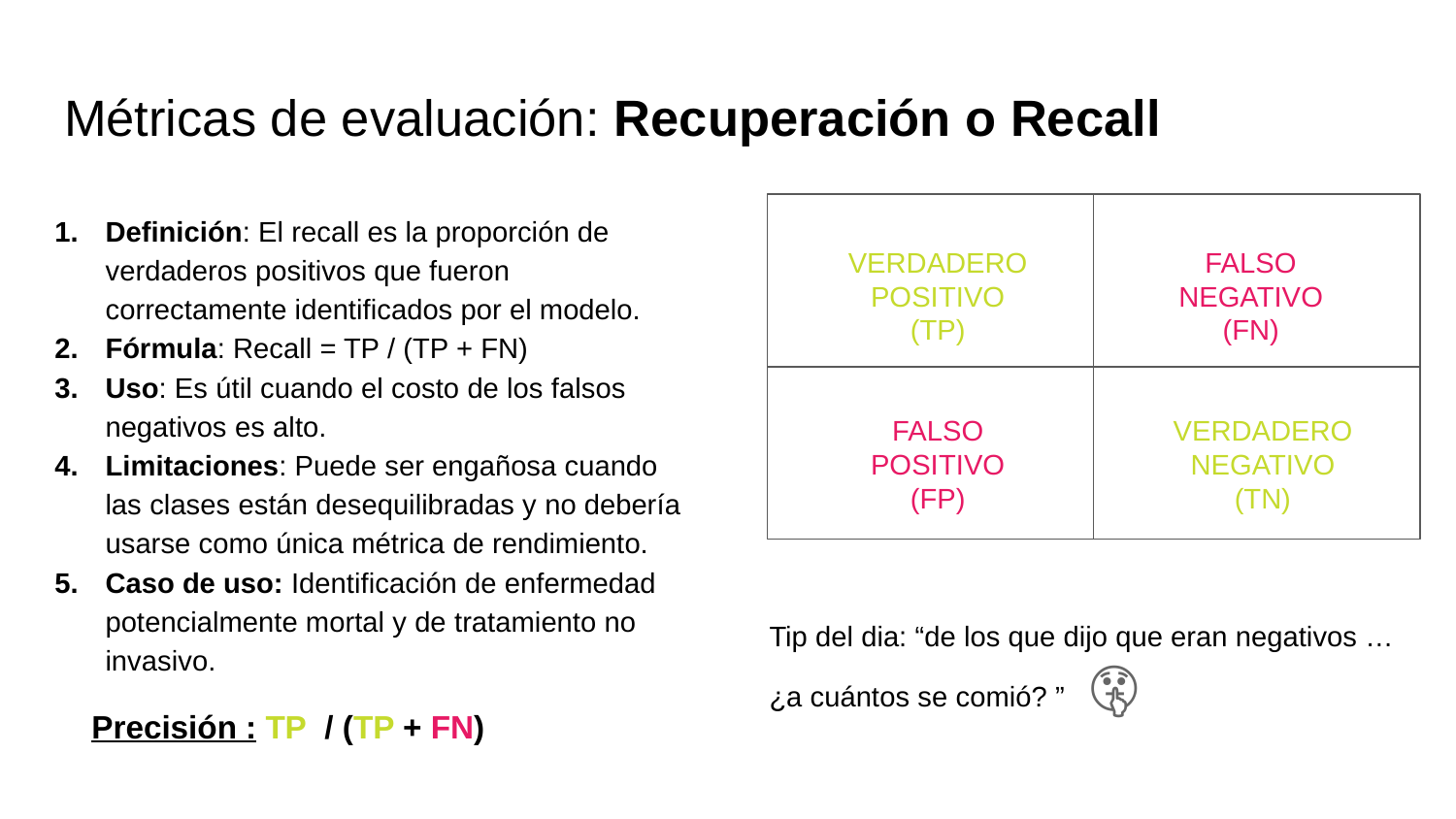

# Métricas de evaluación: Recuperación o Recall
VERDADERO POSITIVO
(TP)
FALSO NEGATIVO
(FN)
FALSO POSITIVO
(FP)
VERDADERO NEGATIVO
(TN)

Definición: El recall es la proporción de verdaderos positivos que fueron correctamente identificados por el modelo.
Fórmula: Recall = TP / (TP + FN)
Uso: Es útil cuando el costo de los falsos negativos es alto.
Limitaciones: Puede ser engañosa cuando las clases están desequilibradas y no debería usarse como única métrica de rendimiento.
Caso de uso: Identificación de enfermedad potencialmente mortal y de tratamiento no invasivo.
Tip del dia: “de los que dijo que eran negativos … ¿a cuántos se comió? ”   🤫
Precisión : TP  / (TP + FN)